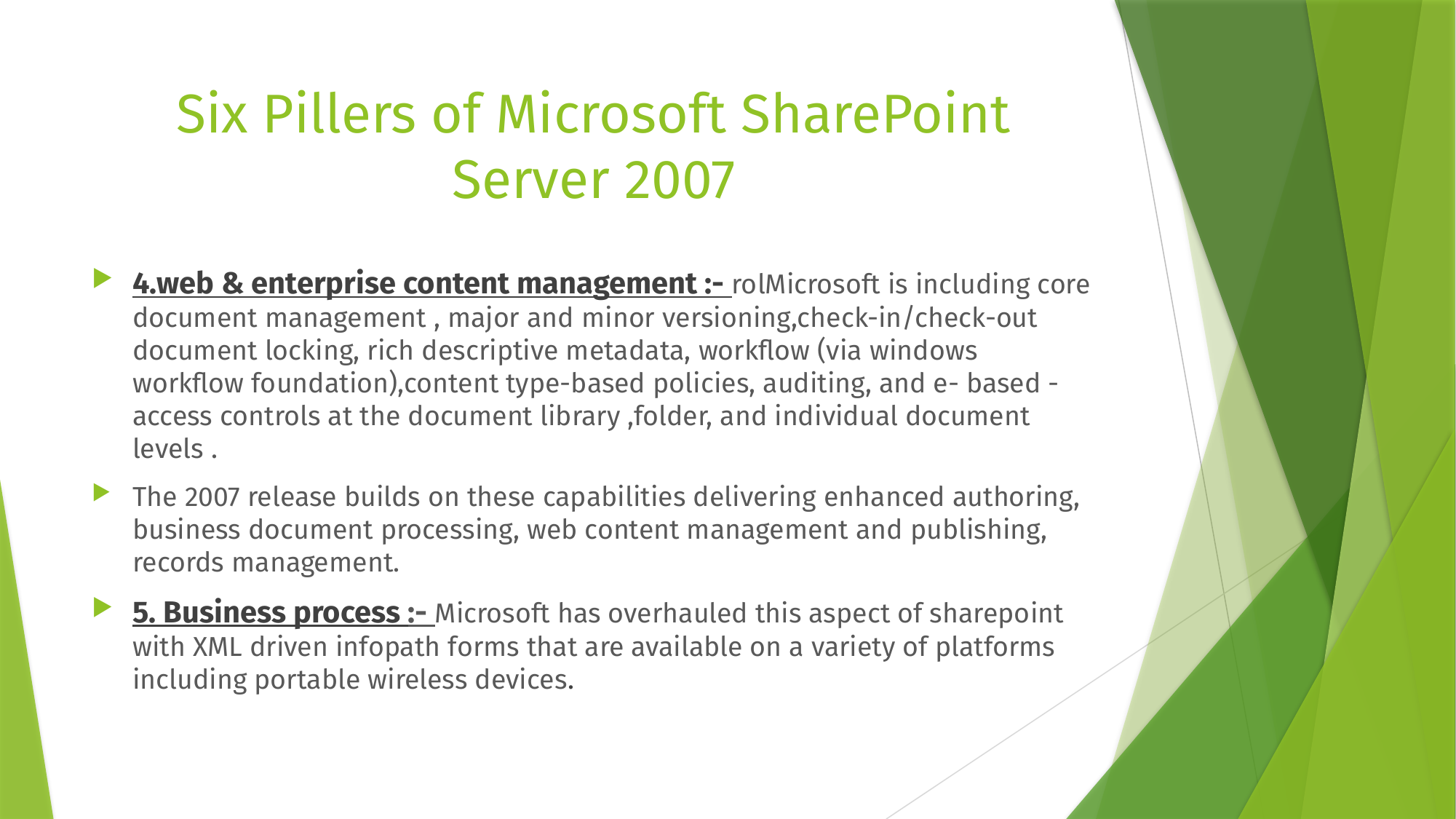

# Six Pillers of Microsoft SharePoint Server 2007
4.web & enterprise content management :- rolMicrosoft is including core document management , major and minor versioning,check-in/check-out document locking, rich descriptive metadata, workflow (via windows workflow foundation),content type-based policies, auditing, and e- based -access controls at the document library ,folder, and individual document levels .
The 2007 release builds on these capabilities delivering enhanced authoring, business document processing, web content management and publishing, records management.
5. Business process :- Microsoft has overhauled this aspect of sharepoint with XML driven infopath forms that are available on a variety of platforms including portable wireless devices.